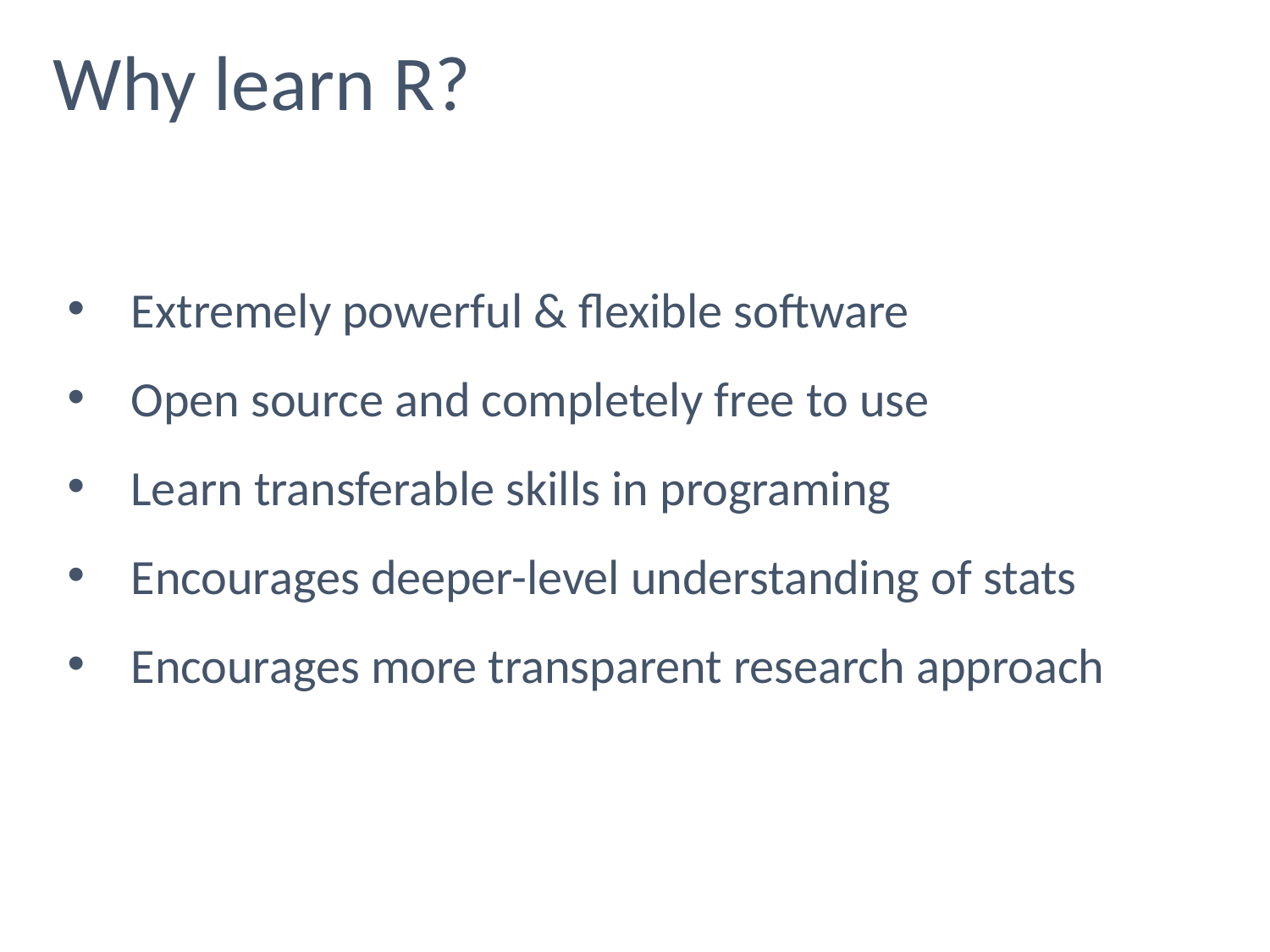

Why learn R?
Extremely powerful & flexible software
Open source and completely free to use
Learn transferable skills in programing
Encourages deeper-level understanding of stats
Encourages more transparent research approach